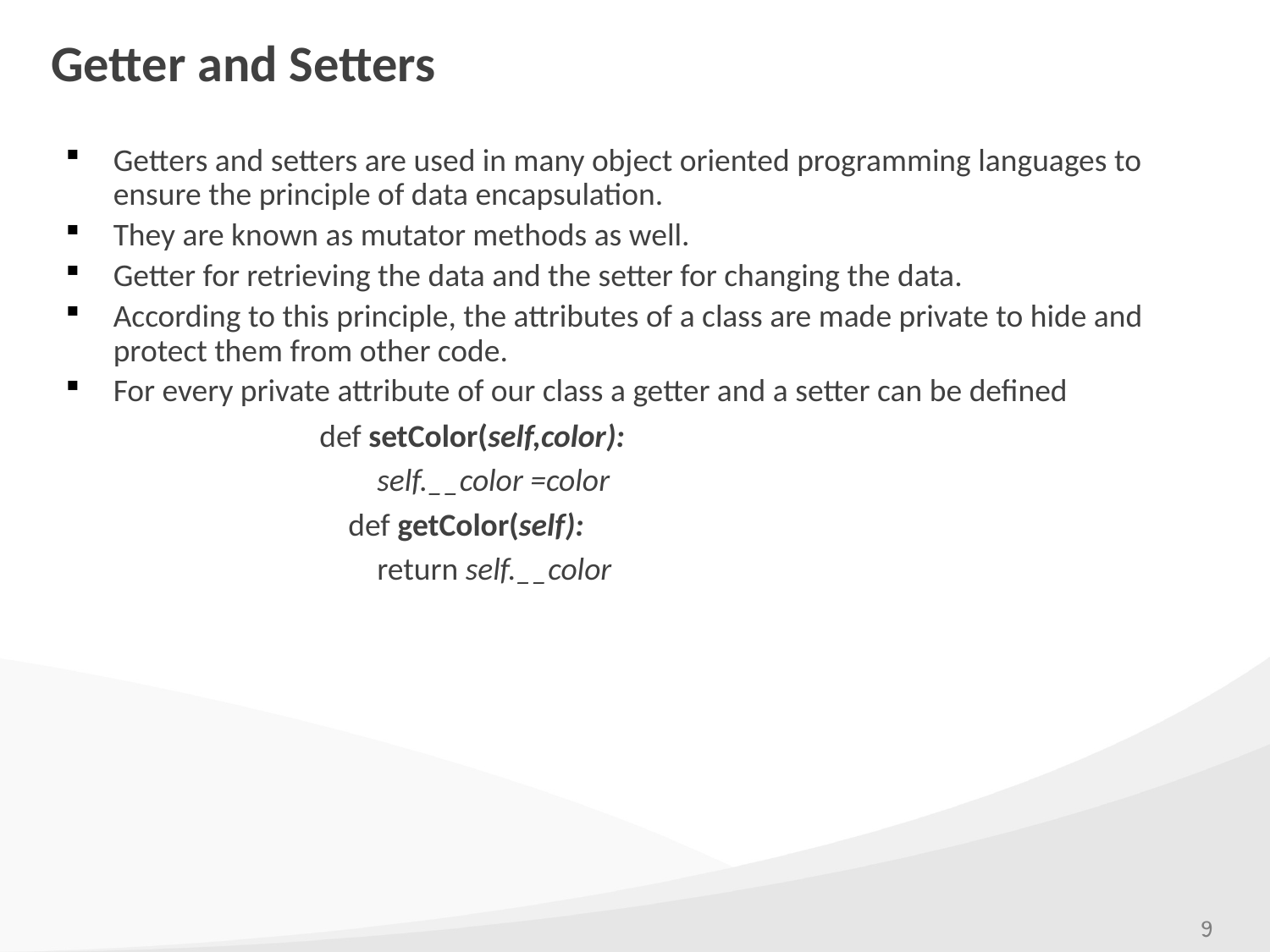

# Getter and Setters
Getters and setters are used in many object oriented programming languages to ensure the principle of data encapsulation.
They are known as mutator methods as well.
Getter for retrieving the data and the setter for changing the data.
According to this principle, the attributes of a class are made private to hide and protect them from other code.
For every private attribute of our class a getter and a setter can be defined
		def setColor(self,color):
		        self.__color =color
		    def getColor(self):
		        return self.__color